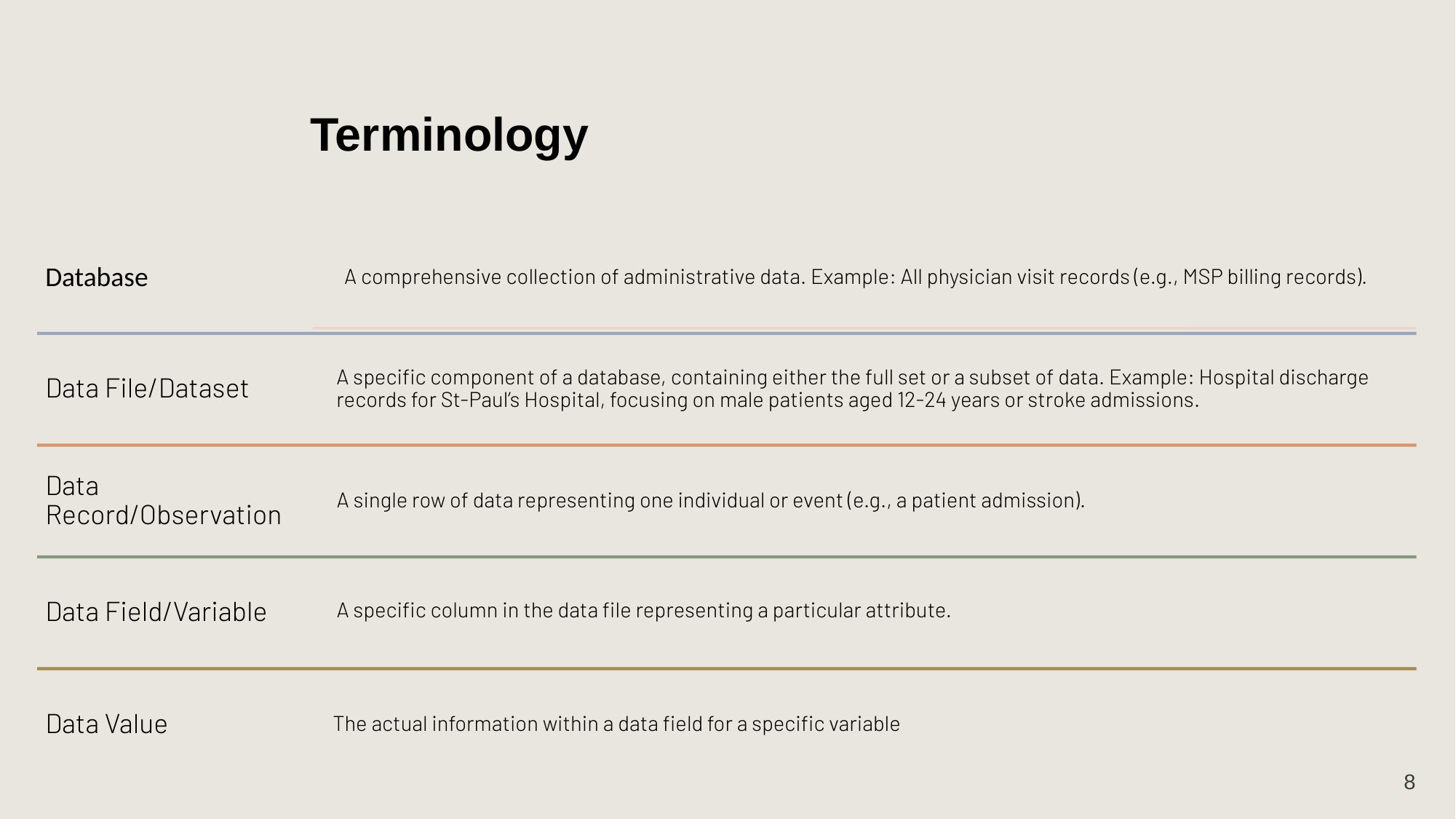

# Terminology
Database
 A comprehensive collection of administrative data. Example: All physician visit records (e.g., MSP billing records).
Data File/Dataset
A specific component of a database, containing either the full set or a subset of data. Example: Hospital discharge records for St-Paul’s Hospital, focusing on male patients aged 12-24 years or stroke admissions.
Data Record/Observation
A single row of data representing one individual or event (e.g., a patient admission).
Data Field/Variable
A specific column in the data file representing a particular attribute.
Data Value
The actual information within a data field for a specific variable
8